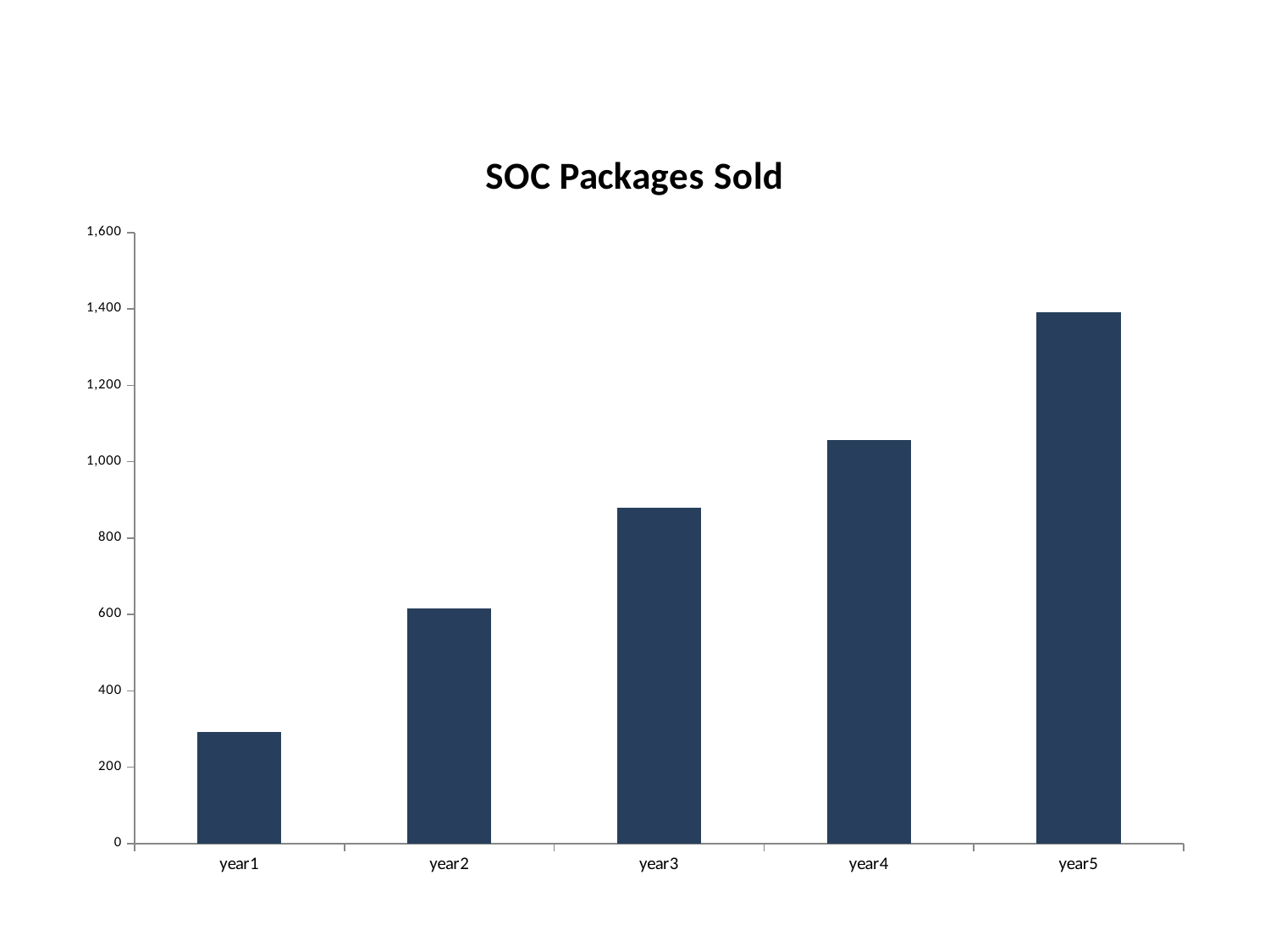

### Chart: SOC Packages Sold

| Category | SOC packages |
|---|---|
| year1 | 293.0 |
| year2 | 615.0 |
| year3 | 880.0 |
| year4 | 1056.0 |
| year5 | 1392.0 |